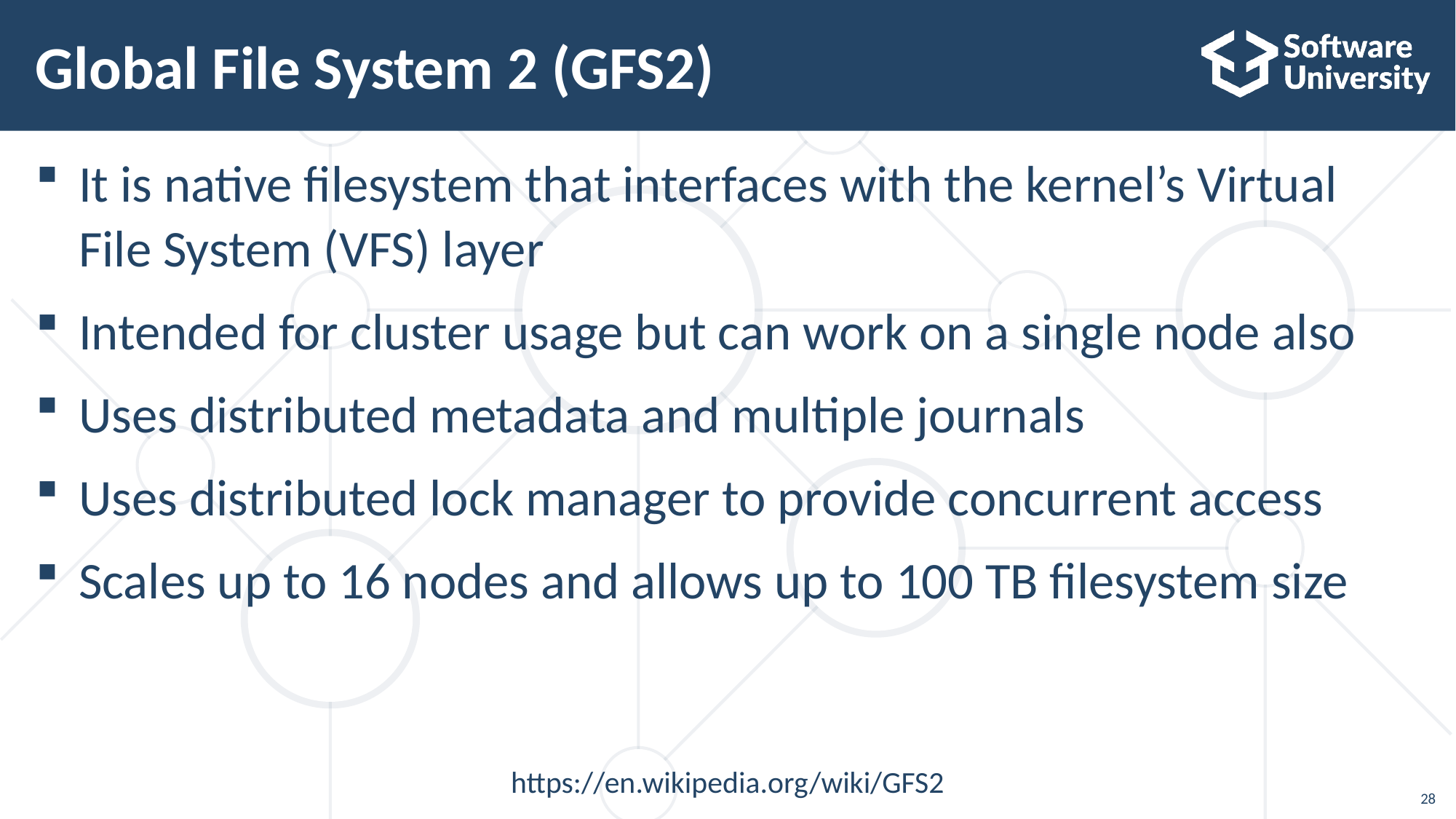

# Global File System 2 (GFS2)
It is native filesystem that interfaces with the kernel’s Virtual File System (VFS) layer
Intended for cluster usage but can work on a single node also
Uses distributed metadata and multiple journals
Uses distributed lock manager to provide concurrent access
Scales up to 16 nodes and allows up to 100 TB filesystem size
https://en.wikipedia.org/wiki/GFS2
28